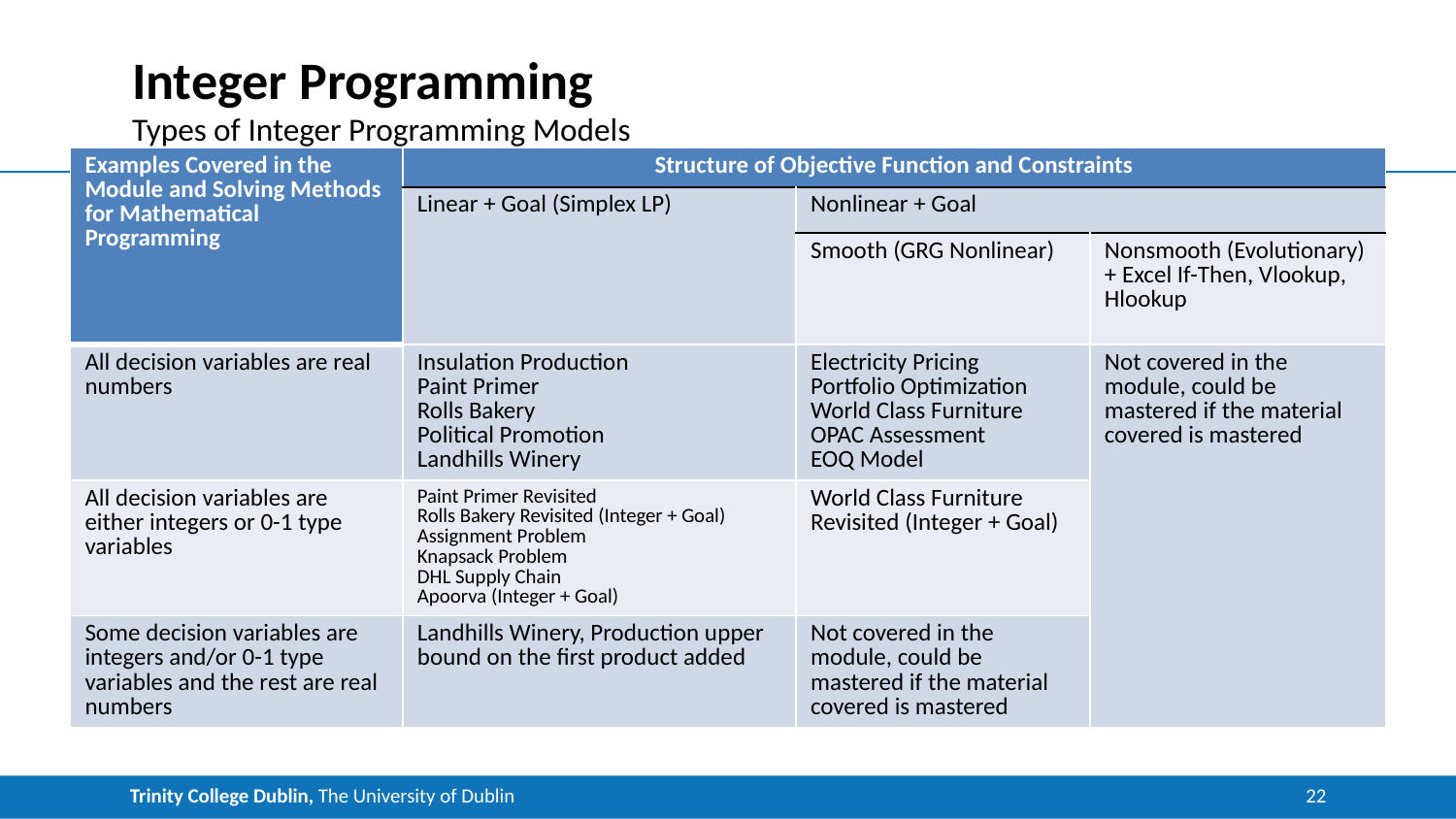

# Integer Programming
Types of Integer Programming Models
| Examples Covered in the Module and Solving Methods for Mathematical Programming | Structure of Objective Function and Constraints |  |  |
| --- | --- | --- | --- |
|  | Linear + Goal (Simplex LP) | Nonlinear + Goal |  |
|  |  | Smooth (GRG Nonlinear) | Nonsmooth (Evolutionary) + Excel If-Then, Vlookup, Hlookup |
| All decision variables are real numbers | Insulation Production Paint Primer Rolls Bakery Political Promotion Landhills Winery | Electricity Pricing Portfolio Optimization World Class Furniture OPAC Assessment EOQ Model | Not covered in the module, could be mastered if the material covered is mastered |
| All decision variables are either integers or 0-1 type variables | Paint Primer Revisited Rolls Bakery Revisited (Integer + Goal) Assignment Problem Knapsack Problem DHL Supply Chain Apoorva (Integer + Goal) | World Class Furniture Revisited (Integer + Goal) |  |
| Some decision variables are integers and/or 0-1 type variables and the rest are real numbers | Landhills Winery, Production upper bound on the first product added | Not covered in the module, could be mastered if the material covered is mastered |  |
22